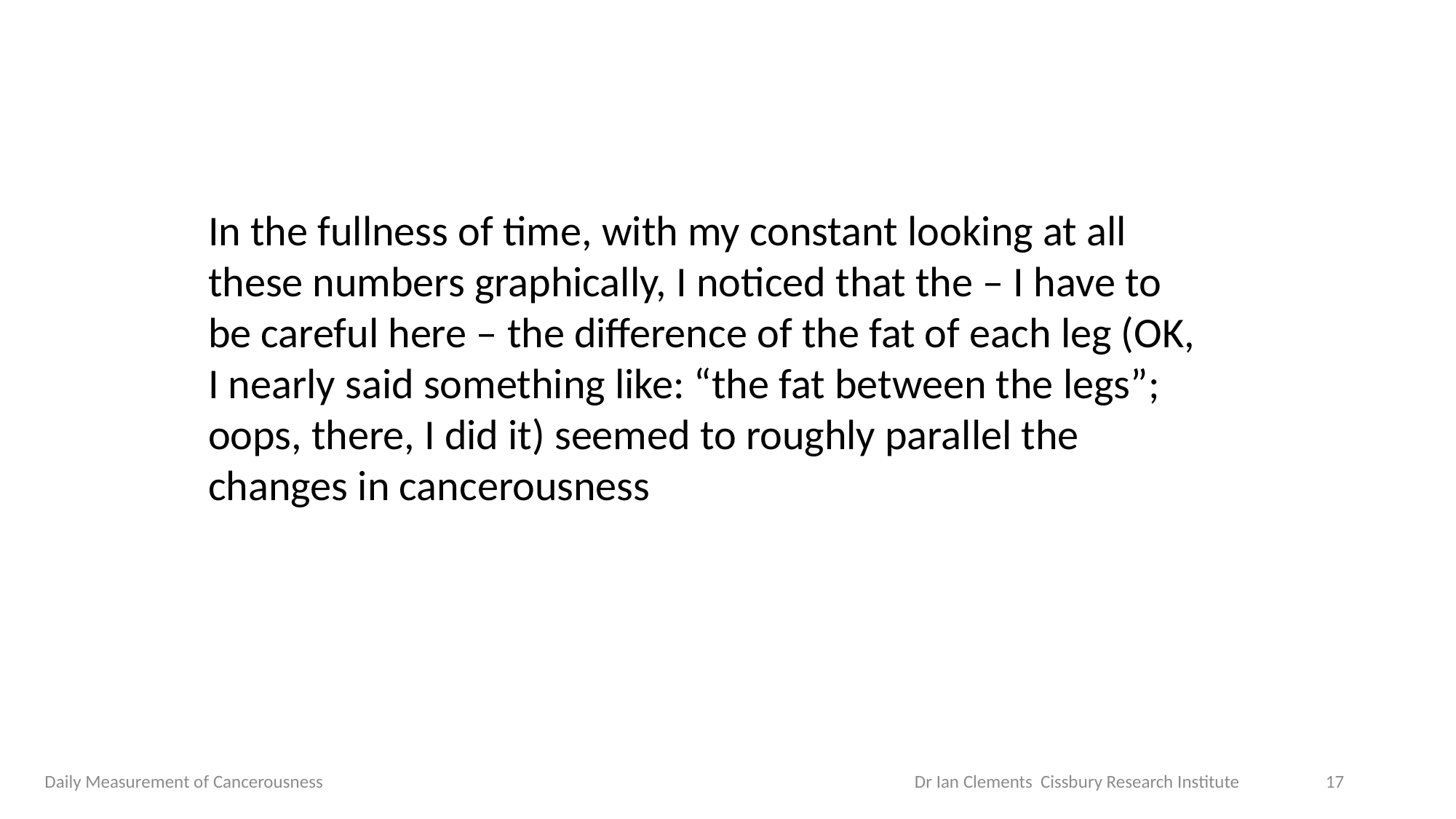

In the fullness of time, with my constant looking at all these numbers graphically, I noticed that the – I have to be careful here – the difference of the fat of each leg (OK, I nearly said something like: “the fat between the legs”; oops, there, I did it) seemed to roughly parallel the changes in cancerousness
Daily Measurement of Cancerousness                                                                                                                                              Dr Ian Clements  Cissbury Research Institute
17